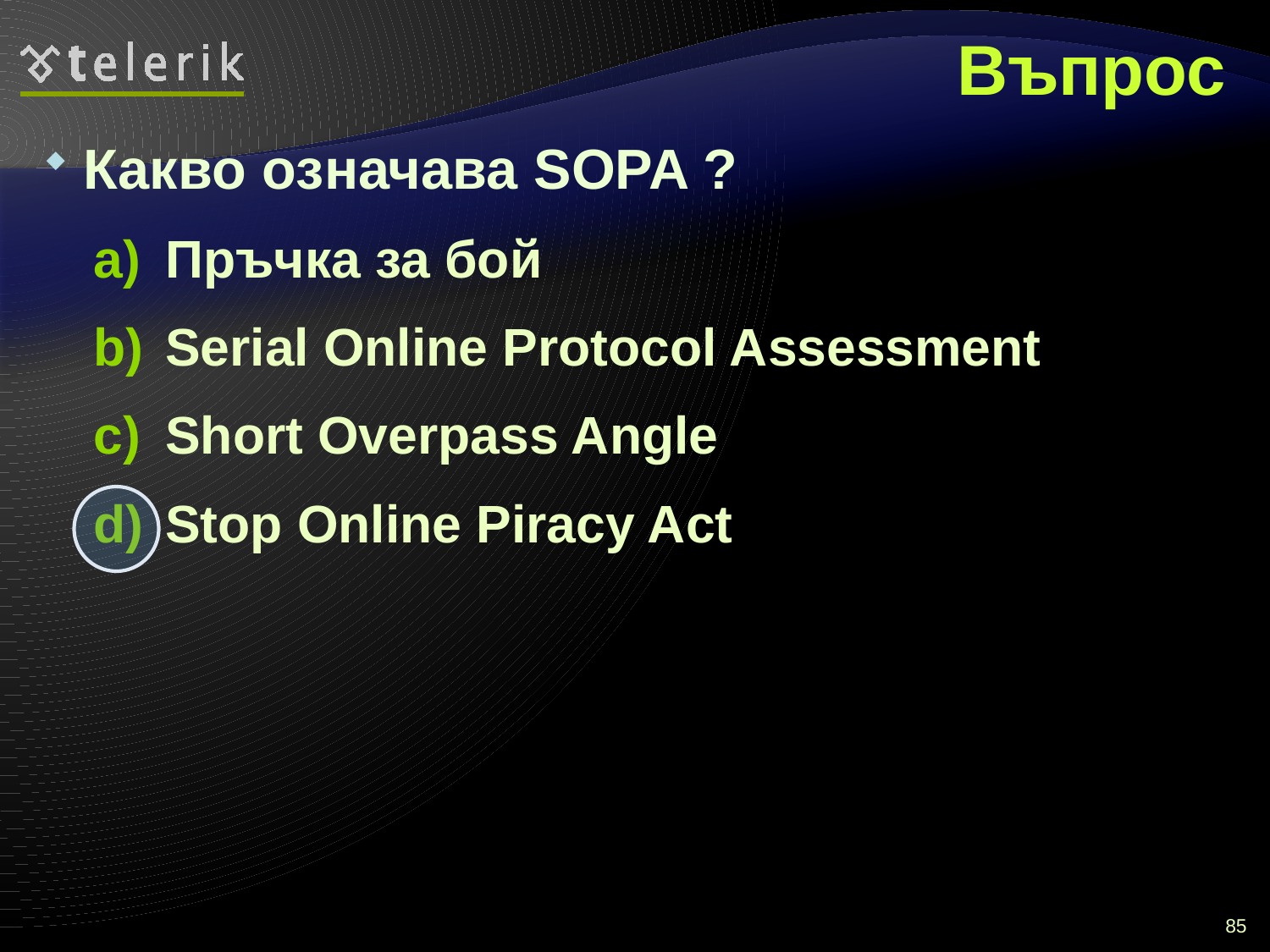

# Въпрос
Какво означава SOPA ?
Пръчка за бой
Serial Online Protocol Assessment
Short Overpass Angle
Stop Online Piracy Act

85